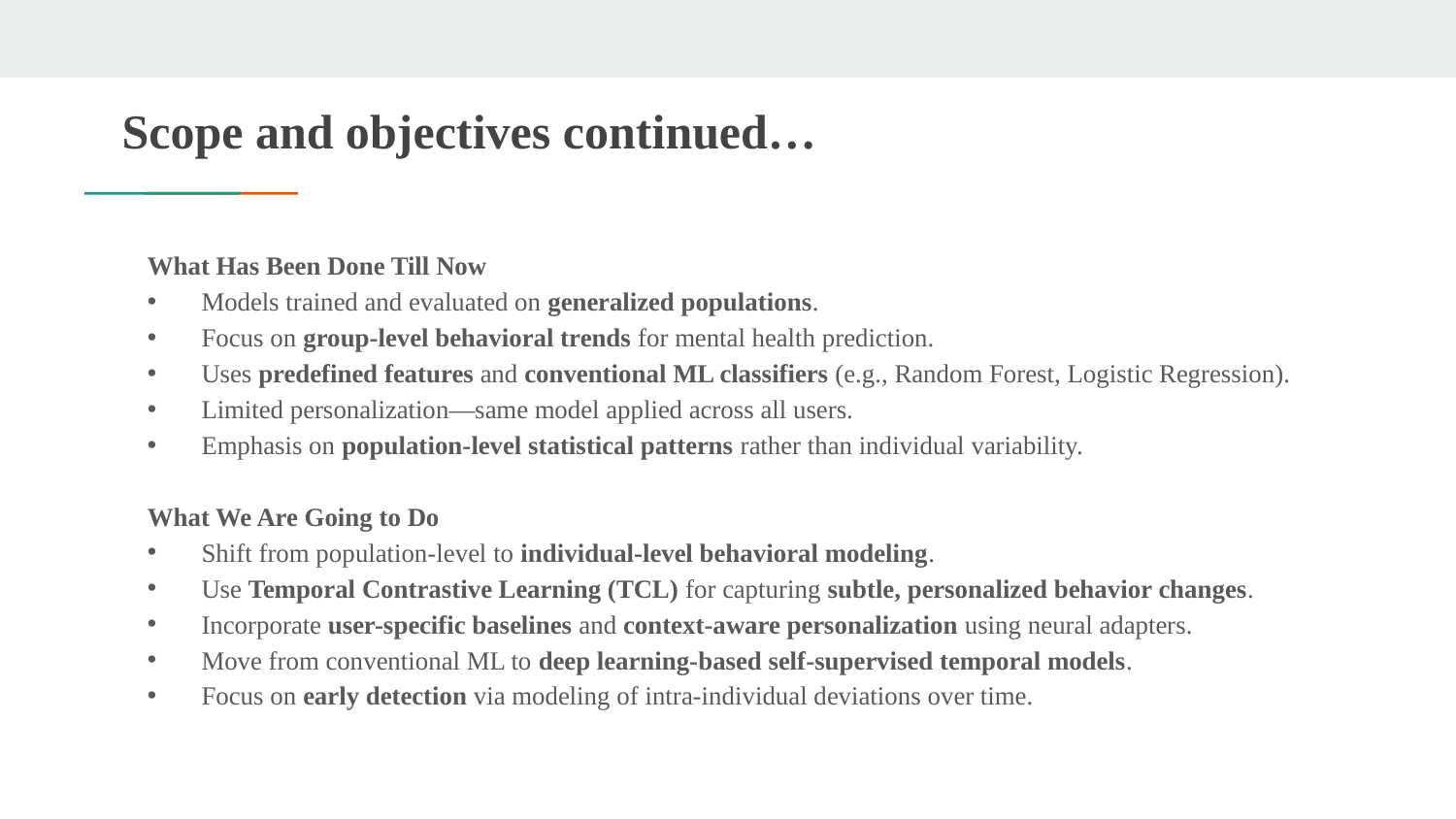

# Scope and objectives continued…
What Has Been Done Till Now
Models trained and evaluated on generalized populations.
Focus on group-level behavioral trends for mental health prediction.
Uses predefined features and conventional ML classifiers (e.g., Random Forest, Logistic Regression).
Limited personalization—same model applied across all users.
Emphasis on population-level statistical patterns rather than individual variability.

What We Are Going to Do
Shift from population-level to individual-level behavioral modeling.
Use Temporal Contrastive Learning (TCL) for capturing subtle, personalized behavior changes.
Incorporate user-specific baselines and context-aware personalization using neural adapters.
Move from conventional ML to deep learning-based self-supervised temporal models.
Focus on early detection via modeling of intra-individual deviations over time.